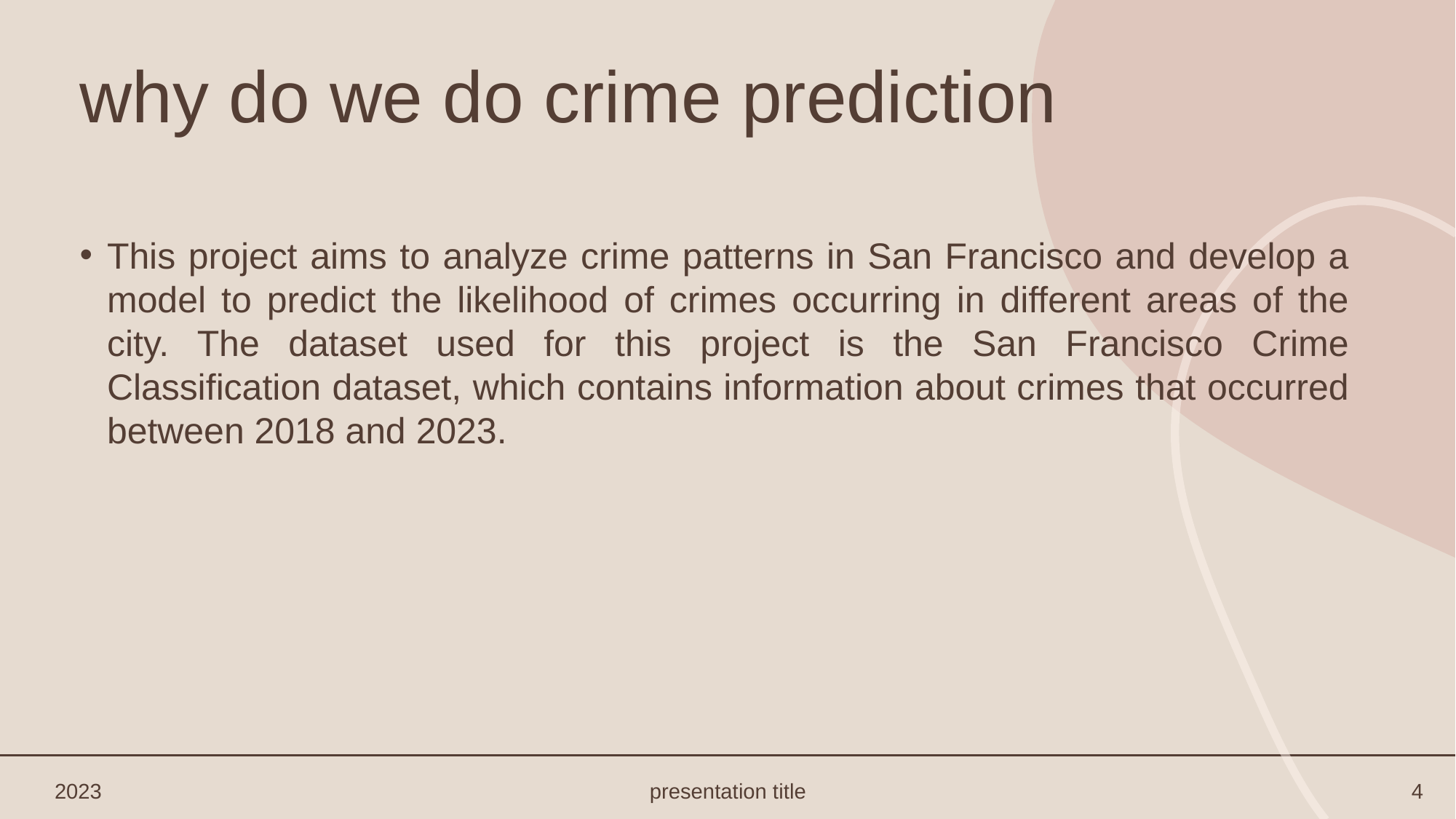

# why do we do crime prediction
This project aims to analyze crime patterns in San Francisco and develop a model to predict the likelihood of crimes occurring in different areas of the city. The dataset used for this project is the San Francisco Crime Classification dataset, which contains information about crimes that occurred between 2018 and 2023.
2023
presentation title
4